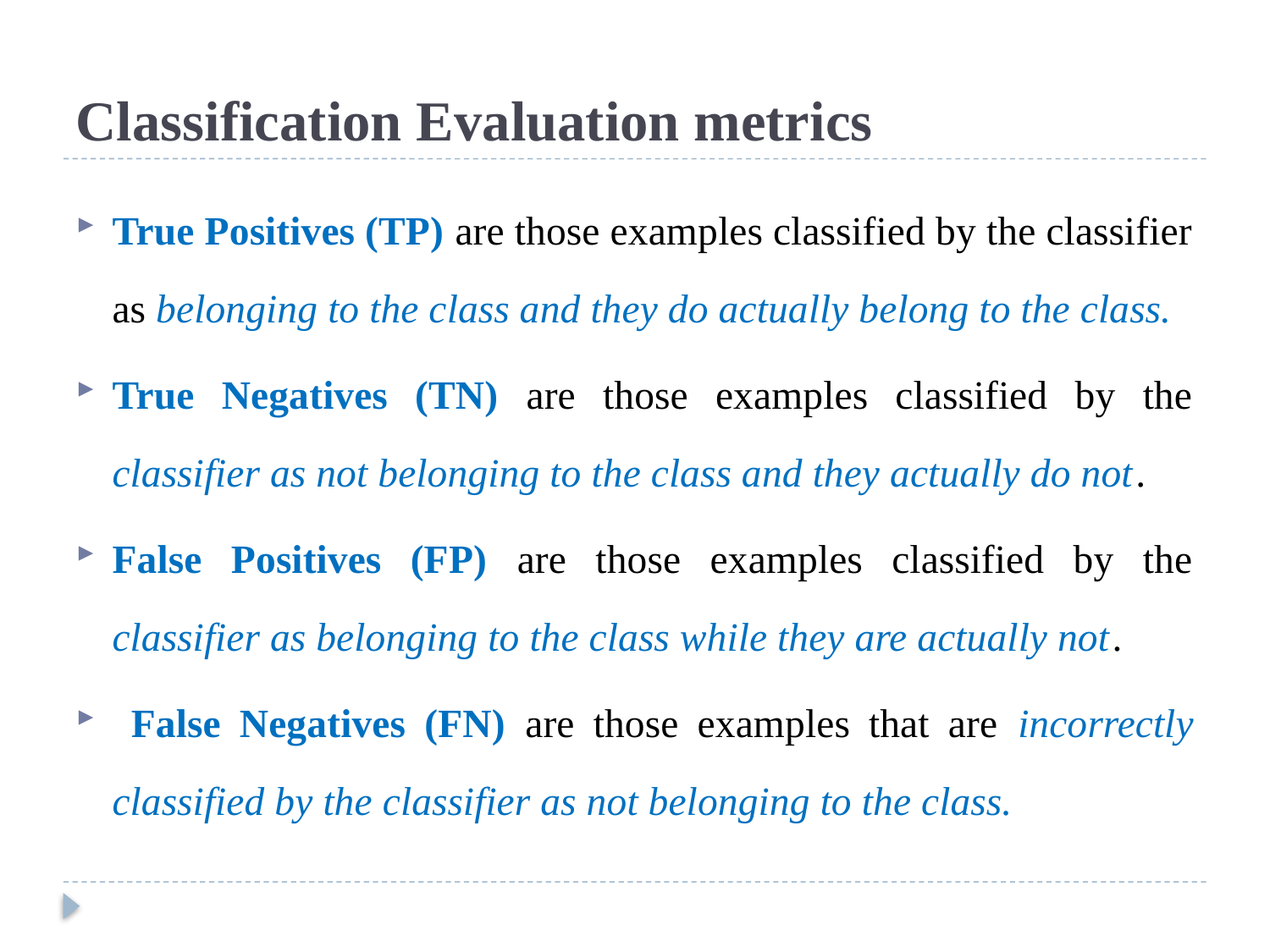

# Classification Evaluation metrics
True Positives (TP) are those examples classified by the classifier as belonging to the class and they do actually belong to the class.
True Negatives (TN) are those examples classified by the classifier as not belonging to the class and they actually do not.
False Positives (FP) are those examples classified by the classifier as belonging to the class while they are actually not.
 False Negatives (FN) are those examples that are incorrectly classified by the classifier as not belonging to the class.